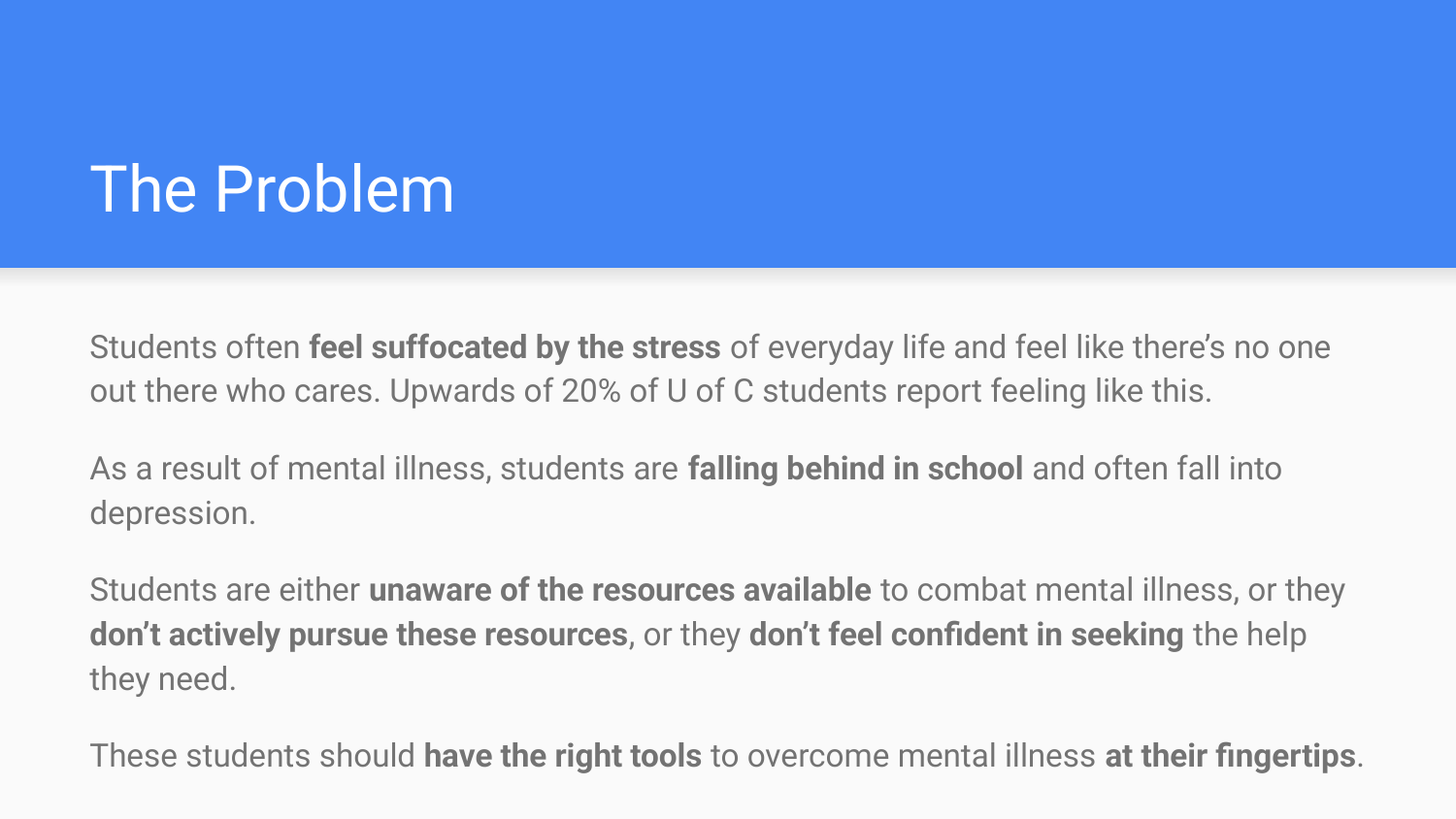

# The Problem
Students often feel suffocated by the stress of everyday life and feel like there’s no one out there who cares. Upwards of 20% of U of C students report feeling like this.
As a result of mental illness, students are falling behind in school and often fall into depression.
Students are either unaware of the resources available to combat mental illness, or they don’t actively pursue these resources, or they don’t feel confident in seeking the help they need.
These students should have the right tools to overcome mental illness at their fingertips.